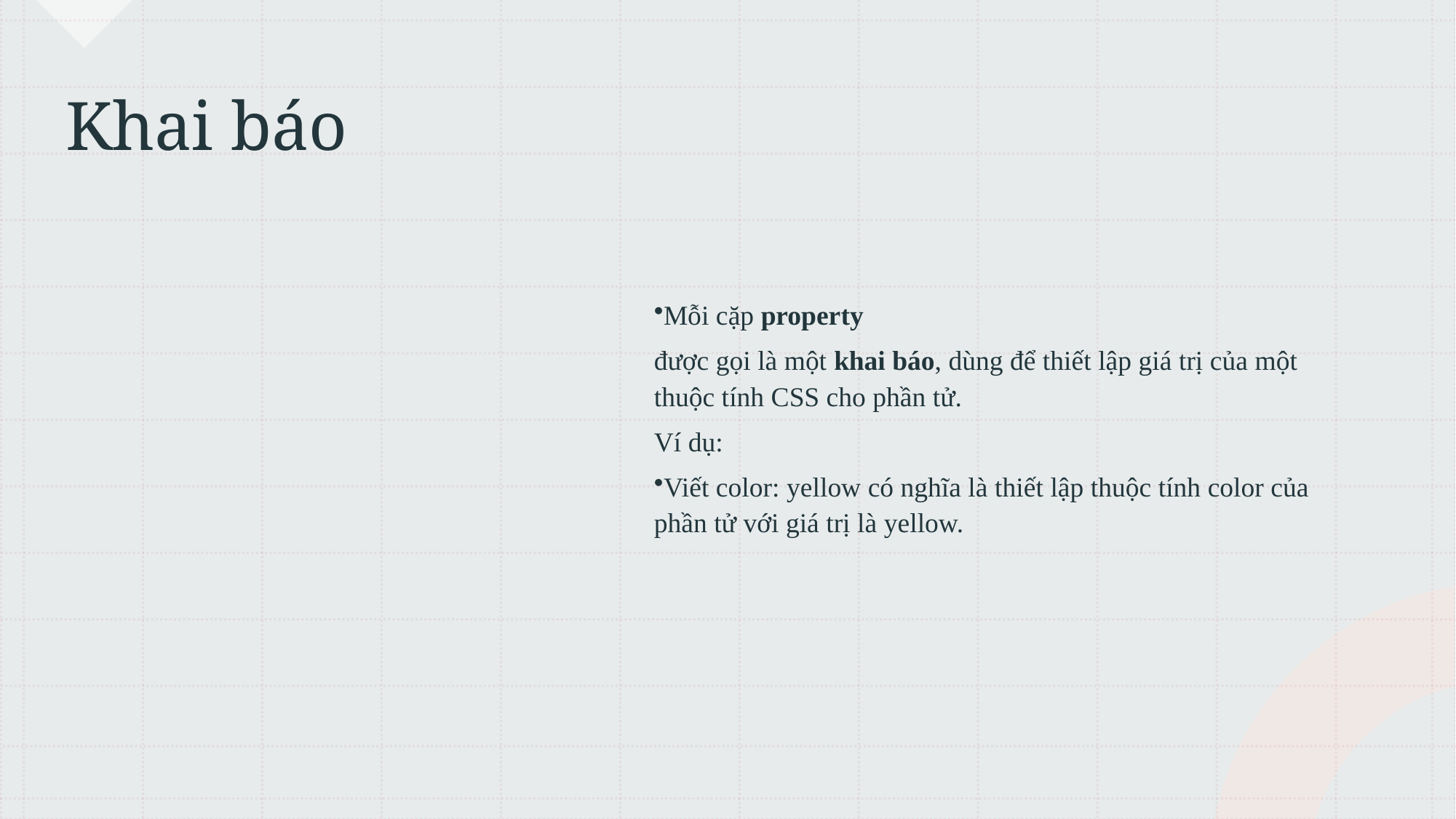

# Khai báo

Mỗi cặp property
được gọi là một khai báo, dùng để thiết lập giá trị của một thuộc tính CSS cho phần tử.
Ví dụ:
Viết color: yellow có nghĩa là thiết lập thuộc tính color của phần tử với giá trị là yellow.